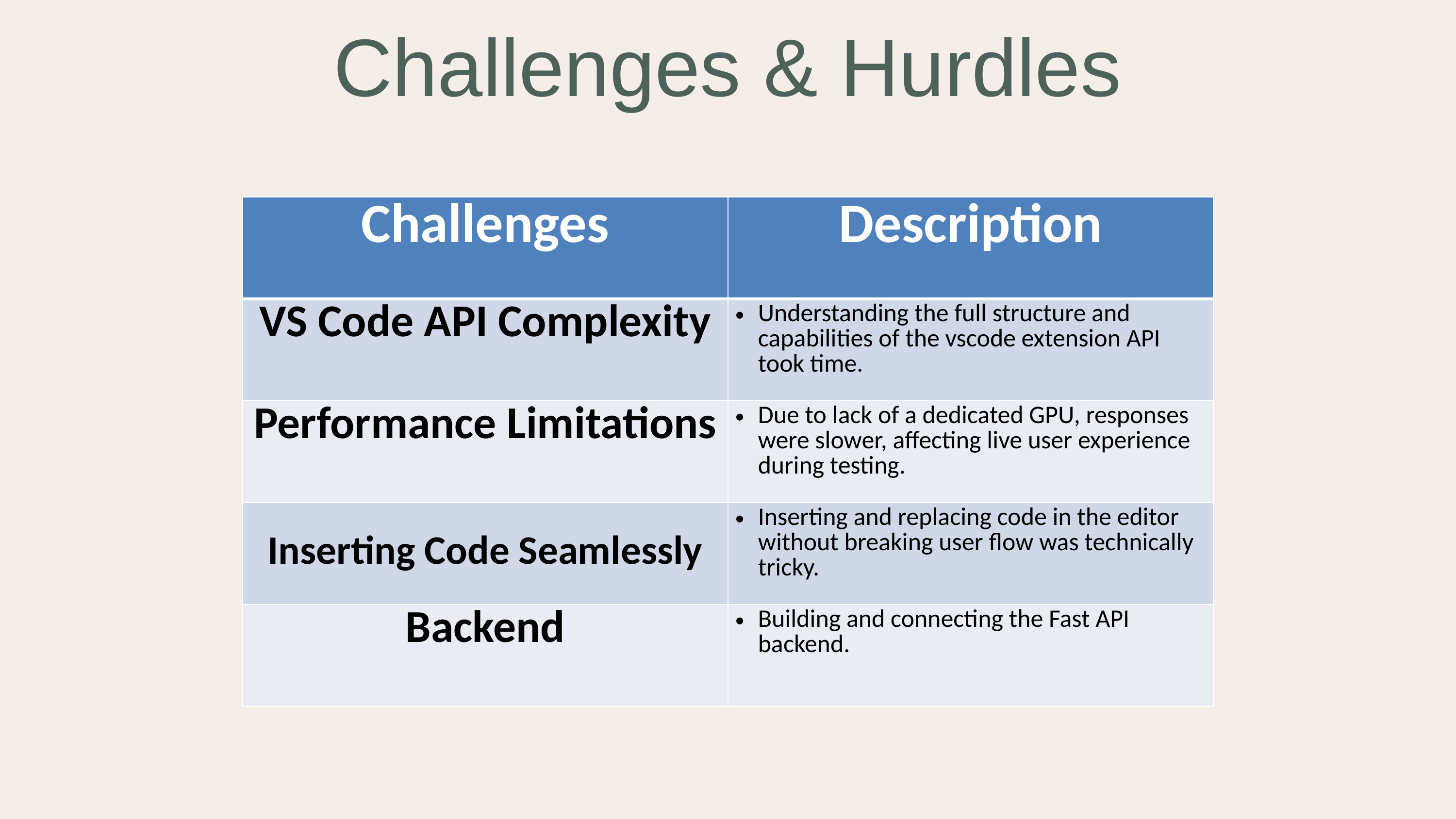

Challenges & Hurdles
| Challenges | Description |
| --- | --- |
| VS Code API Complexity | Understanding the full structure and capabilities of the vscode extension API took time. |
| Performance Limitations | Due to lack of a dedicated GPU, responses were slower, affecting live user experience during testing. |
| Inserting Code Seamlessly | Inserting and replacing code in the editor without breaking user flow was technically tricky. |
| Backend | Building and connecting the Fast API backend. |